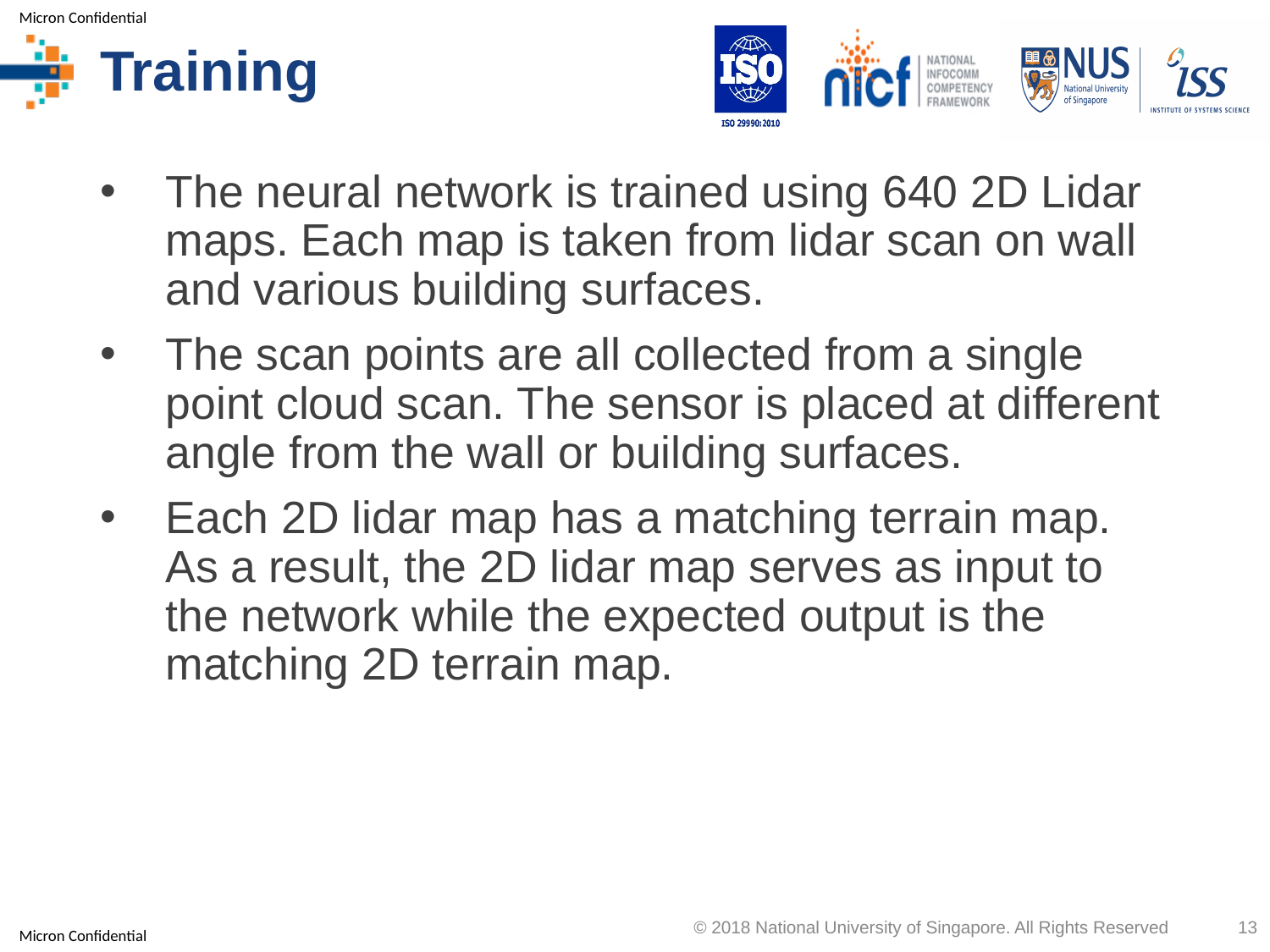

# Training
The neural network is trained using 640 2D Lidar maps. Each map is taken from lidar scan on wall and various building surfaces.
The scan points are all collected from a single point cloud scan. The sensor is placed at different angle from the wall or building surfaces.
Each 2D lidar map has a matching terrain map. As a result, the 2D lidar map serves as input to the network while the expected output is the matching 2D terrain map.

© 2018 National University of Singapore. All Rights Reserved
13